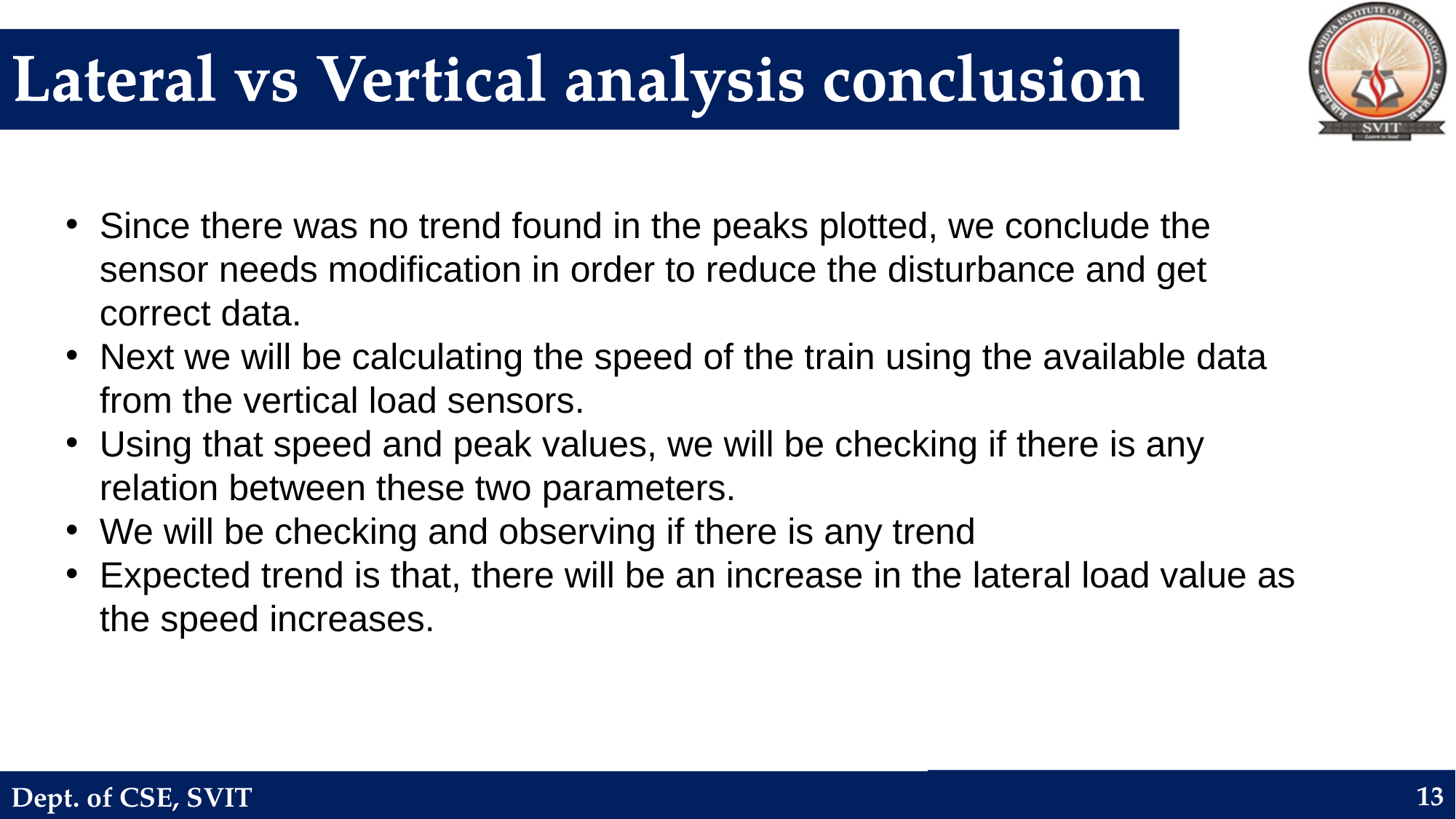

# Lateral vs Vertical analysis conclusion
Since there was no trend found in the peaks plotted, we conclude the sensor needs modification in order to reduce the disturbance and get correct data.
Next we will be calculating the speed of the train using the available data from the vertical load sensors.
Using that speed and peak values, we will be checking if there is any relation between these two parameters.
We will be checking and observing if there is any trend
Expected trend is that, there will be an increase in the lateral load value as the speed increases.

13
Dept. of CSE, SVIT
Dept. of ISE, SVIT